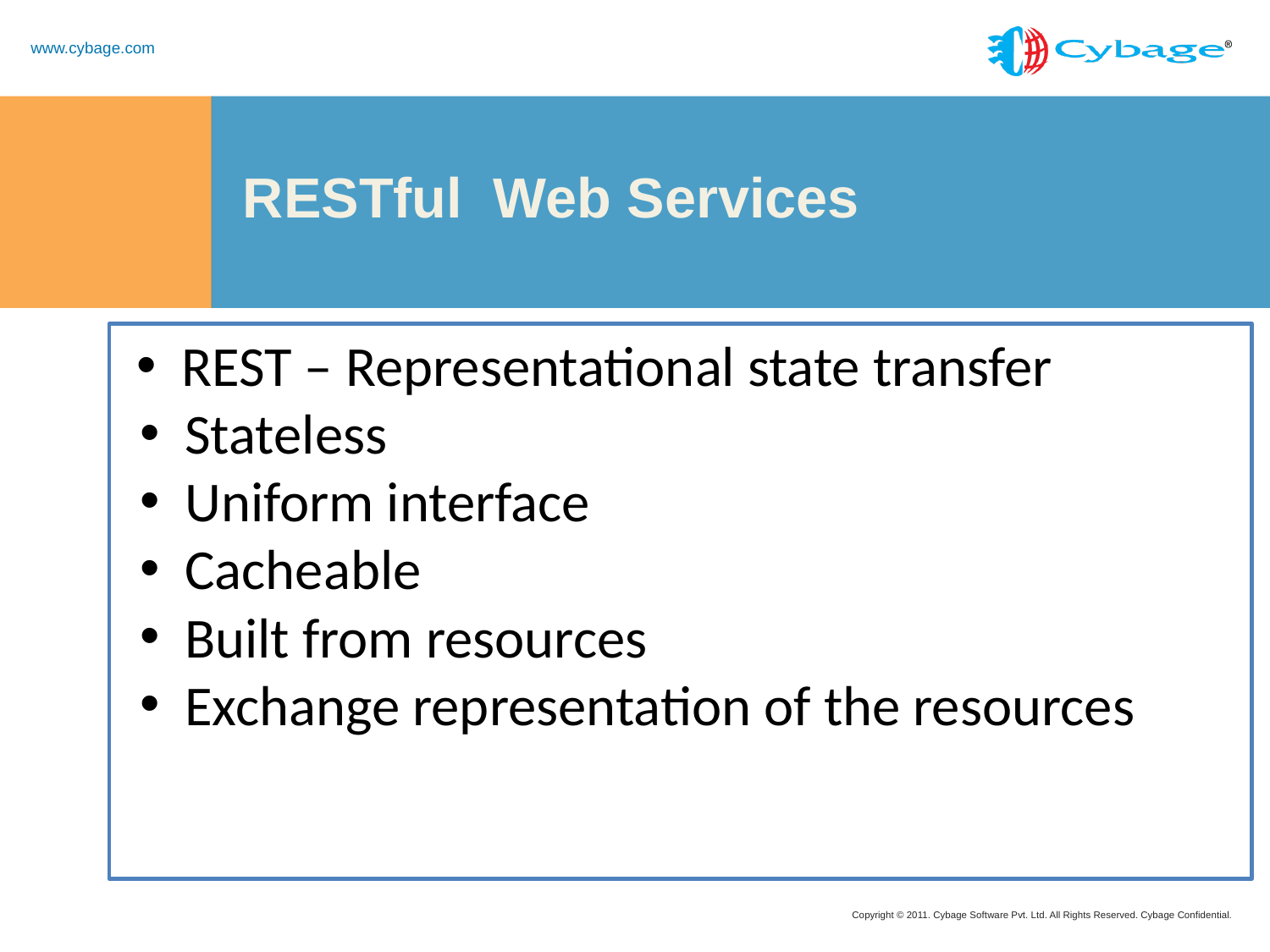

# RESTful  Web Services
REST – Representational state transfer
Stateless
Uniform interface
Cacheable
Built from resources
Exchange representation of the resources